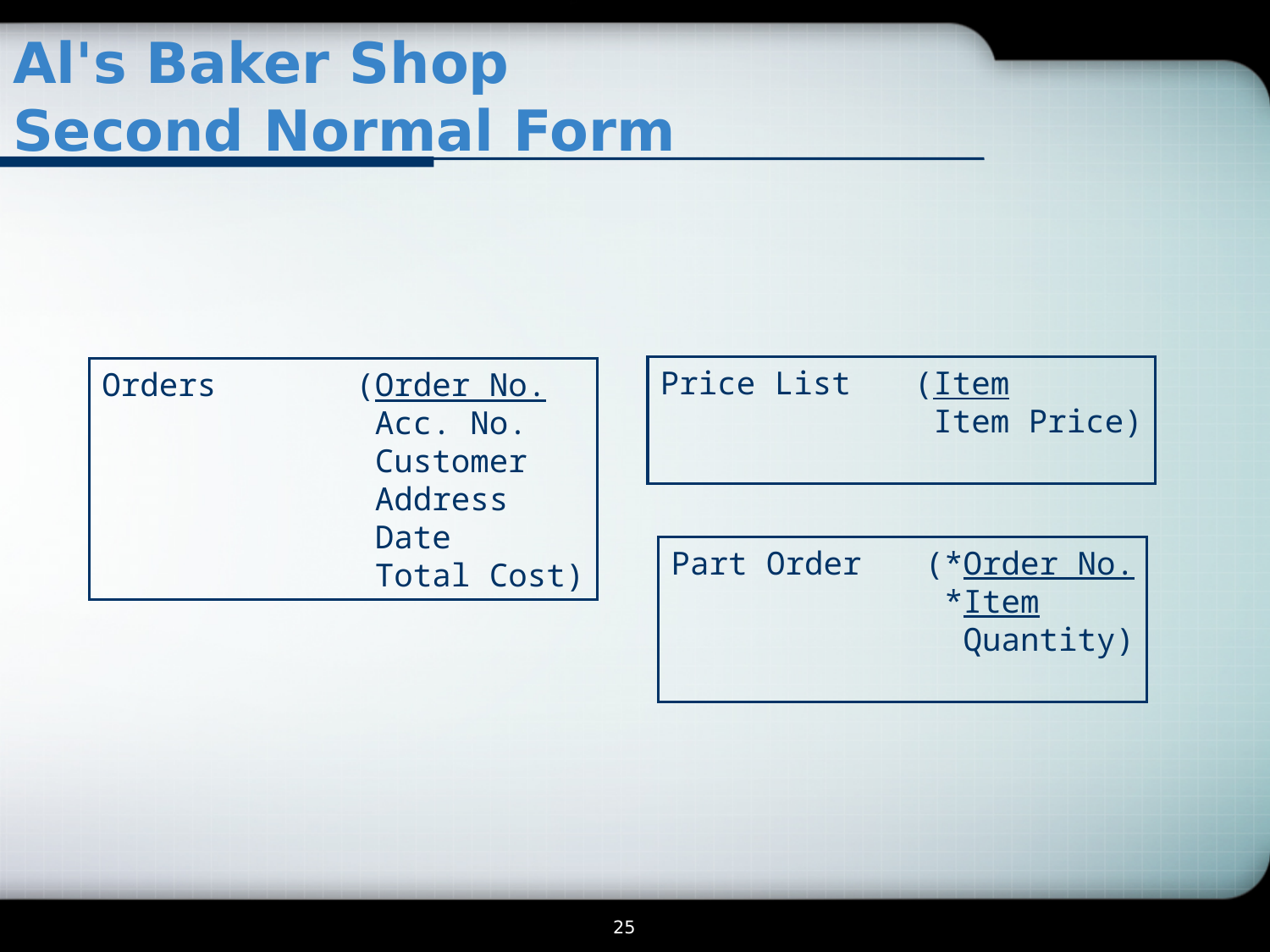

Al's Baker Shop
Second Normal Form
Price List	(Item
		 Item Price)

Orders		(Order No.
		 Acc. No.
		 Customer
		 Address
		 Date
		 Total Cost)
Part Order	(*Order No.
		 *Item
		  Quantity)

25